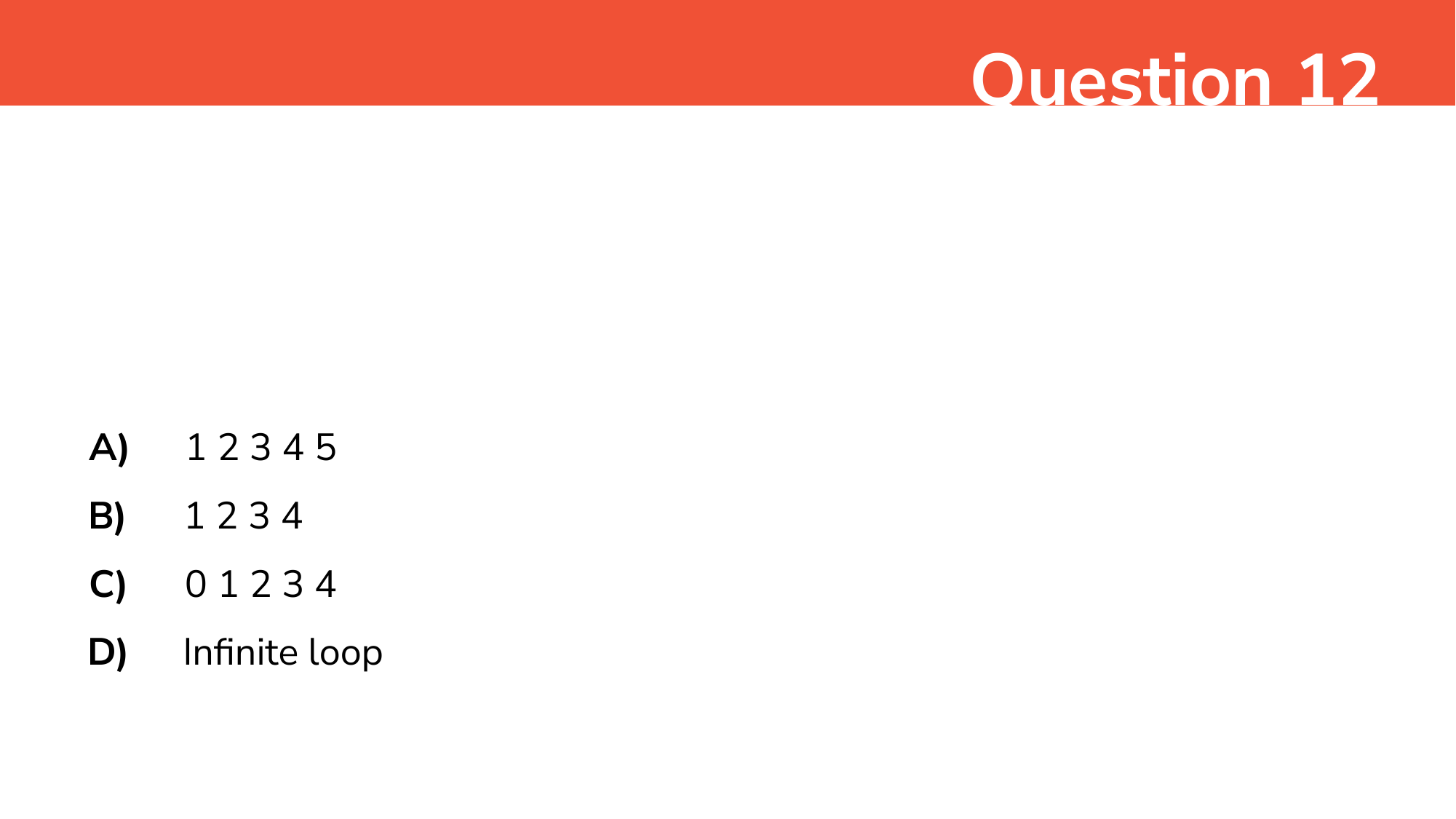

Question 12
A)
1 2 3 4 5
B)
1 2 3 4
C)
0 1 2 3 4
D)
Infinite loop